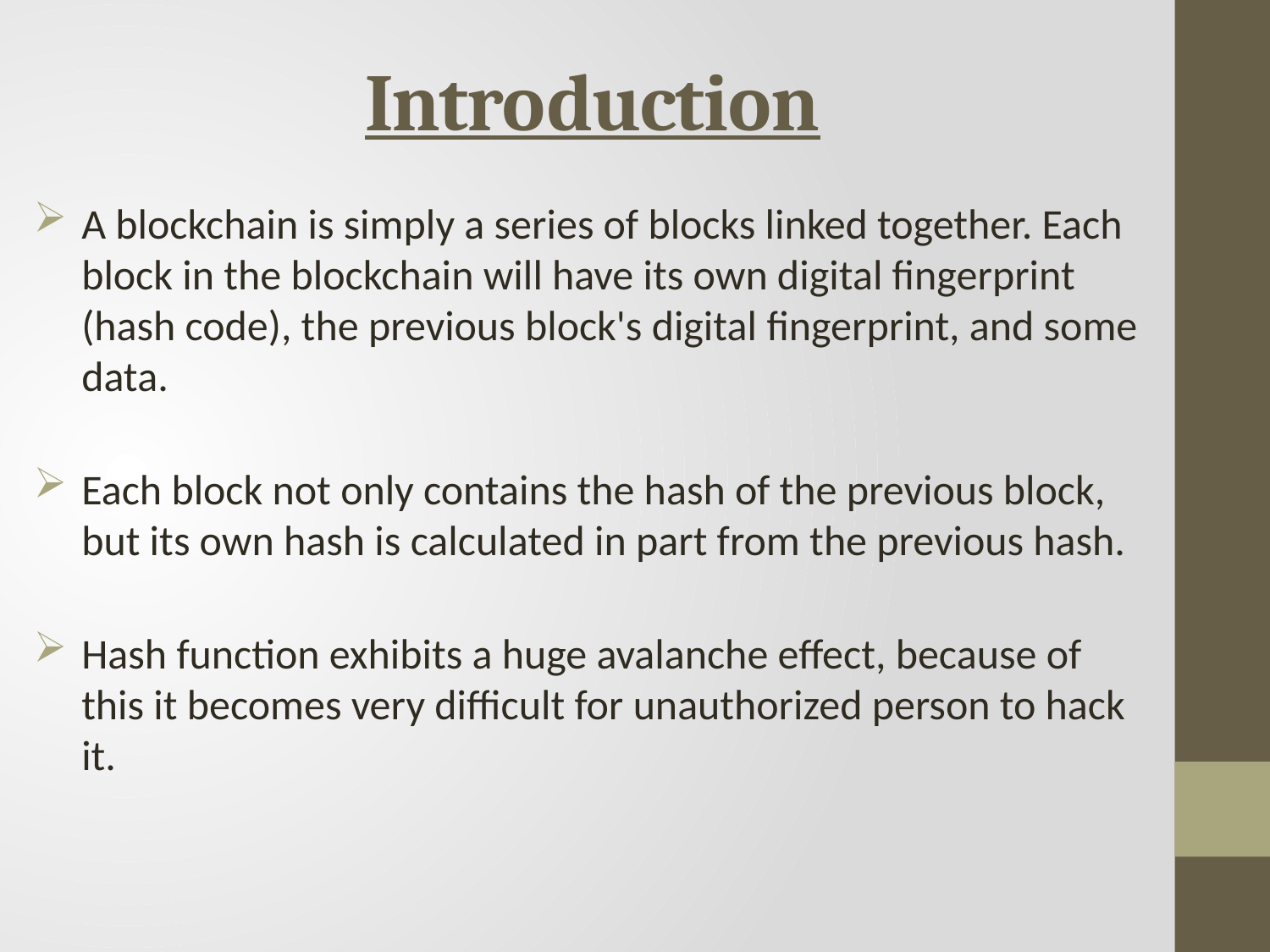

# Introduction
A blockchain is simply a series of blocks linked together. Each block in the blockchain will have its own digital fingerprint (hash code), the previous block's digital fingerprint, and some data.

Each block not only contains the hash of the previous block, but its own hash is calculated in part from the previous hash.

Hash function exhibits a huge avalanche effect, because of this it becomes very difficult for unauthorized person to hack it.